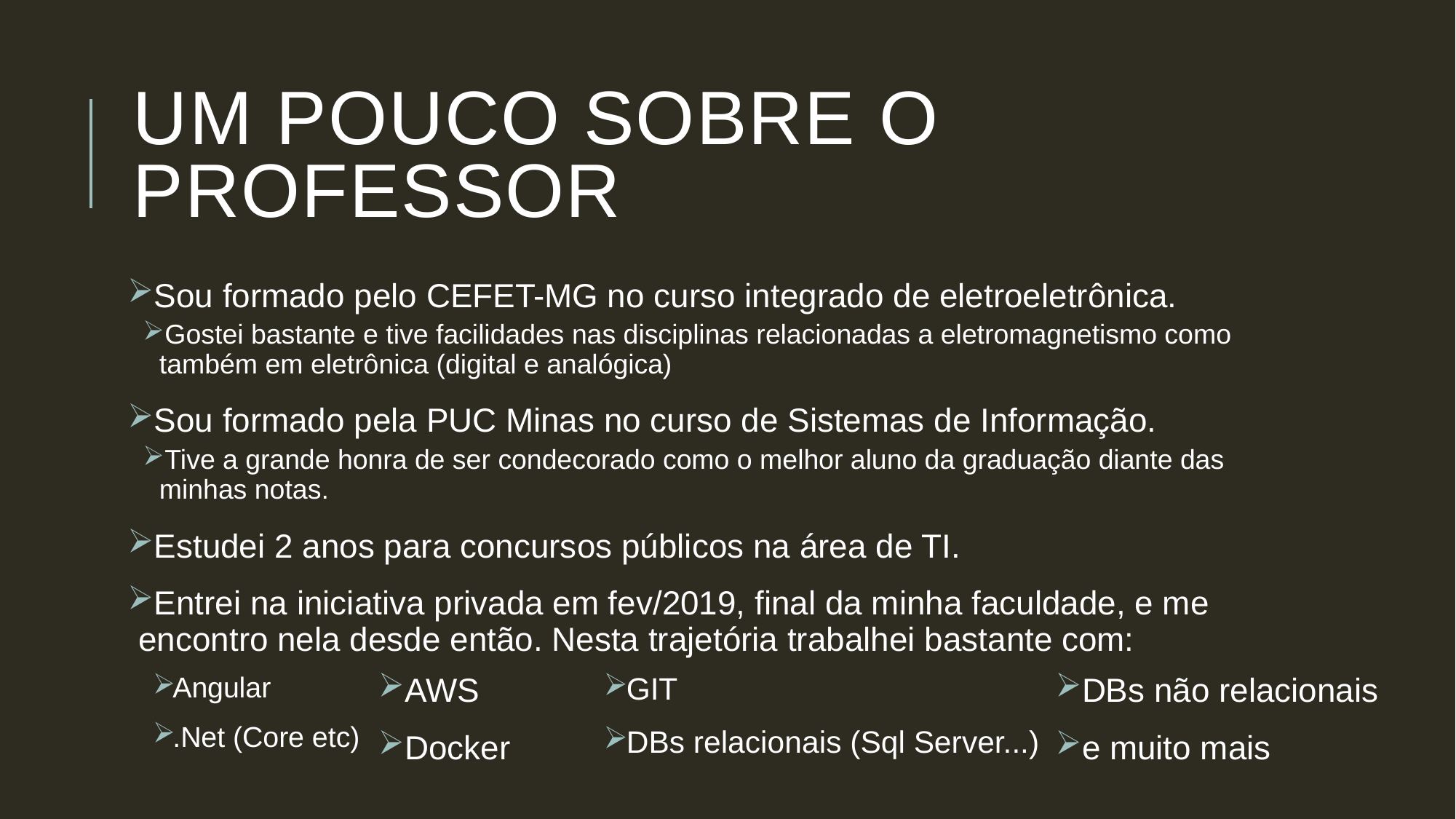

# Um pouco sobre o professor
Sou formado pelo CEFET-MG no curso integrado de eletroeletrônica.
Gostei bastante e tive facilidades nas disciplinas relacionadas a eletromagnetismo como também em eletrônica (digital e analógica)
Sou formado pela PUC Minas no curso de Sistemas de Informação.
Tive a grande honra de ser condecorado como o melhor aluno da graduação diante das minhas notas.
Estudei 2 anos para concursos públicos na área de TI.
Entrei na iniciativa privada em fev/2019, final da minha faculdade, e me encontro nela desde então. Nesta trajetória trabalhei bastante com:
Angular
.Net (Core etc)
AWS
Docker
GIT
DBs relacionais (Sql Server...)
DBs não relacionais
e muito mais